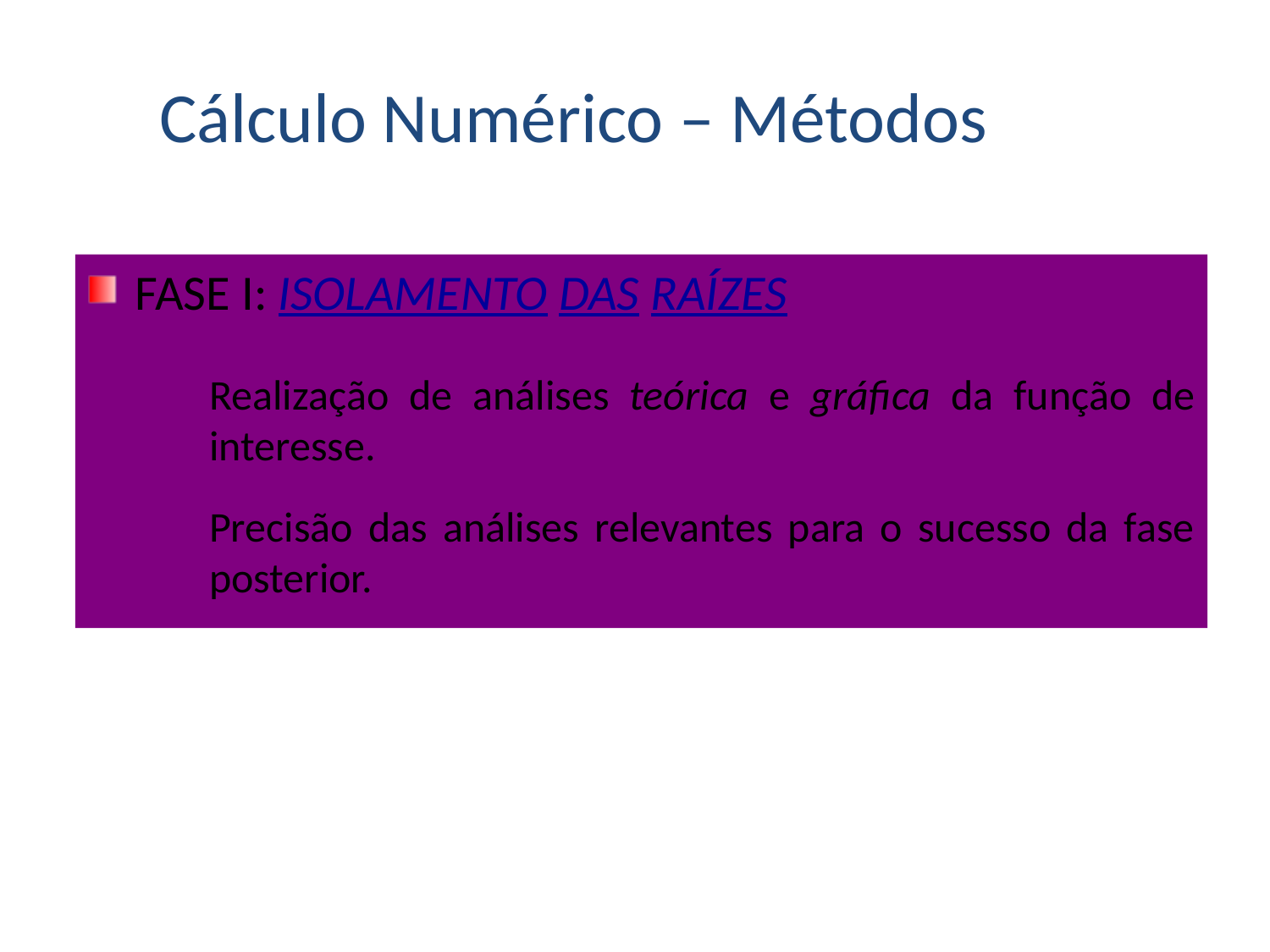

Cálculo Numérico – Métodos
FASE I: ISOLAMENTO DAS RAÍZES

Realização de análises teórica e gráfica da função de interesse.

Precisão das análises relevantes para o sucesso da fase posterior.